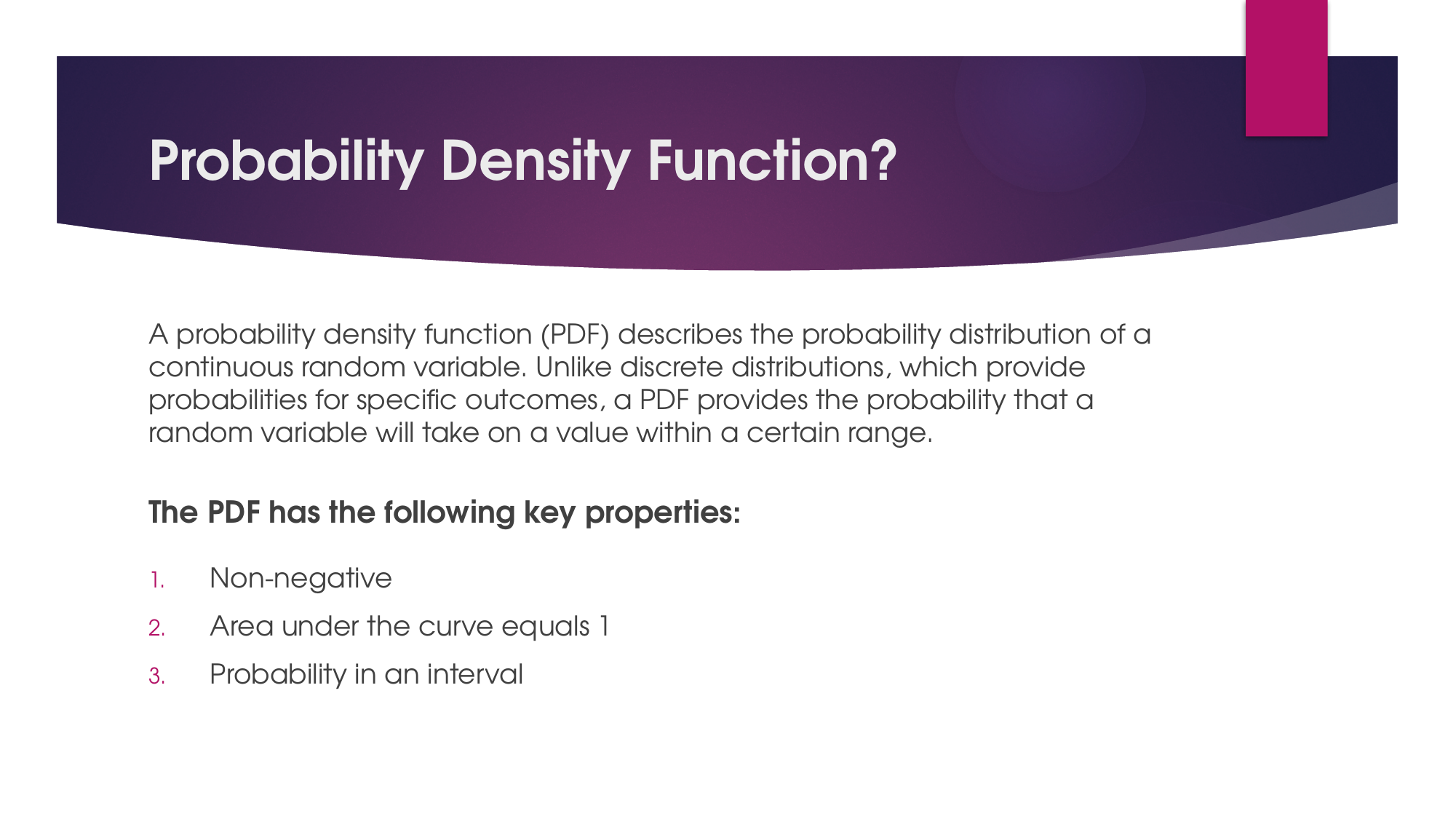

# Probability Density Function?
A probability density function (PDF) describes the probability distribution of a continuous random variable. Unlike discrete distributions, which provide probabilities for specific outcomes, a PDF provides the probability that a random variable will take on a value within a certain range.

The PDF has the following key properties:

Non-negative
Area under the curve equals 1
Probability in an interval